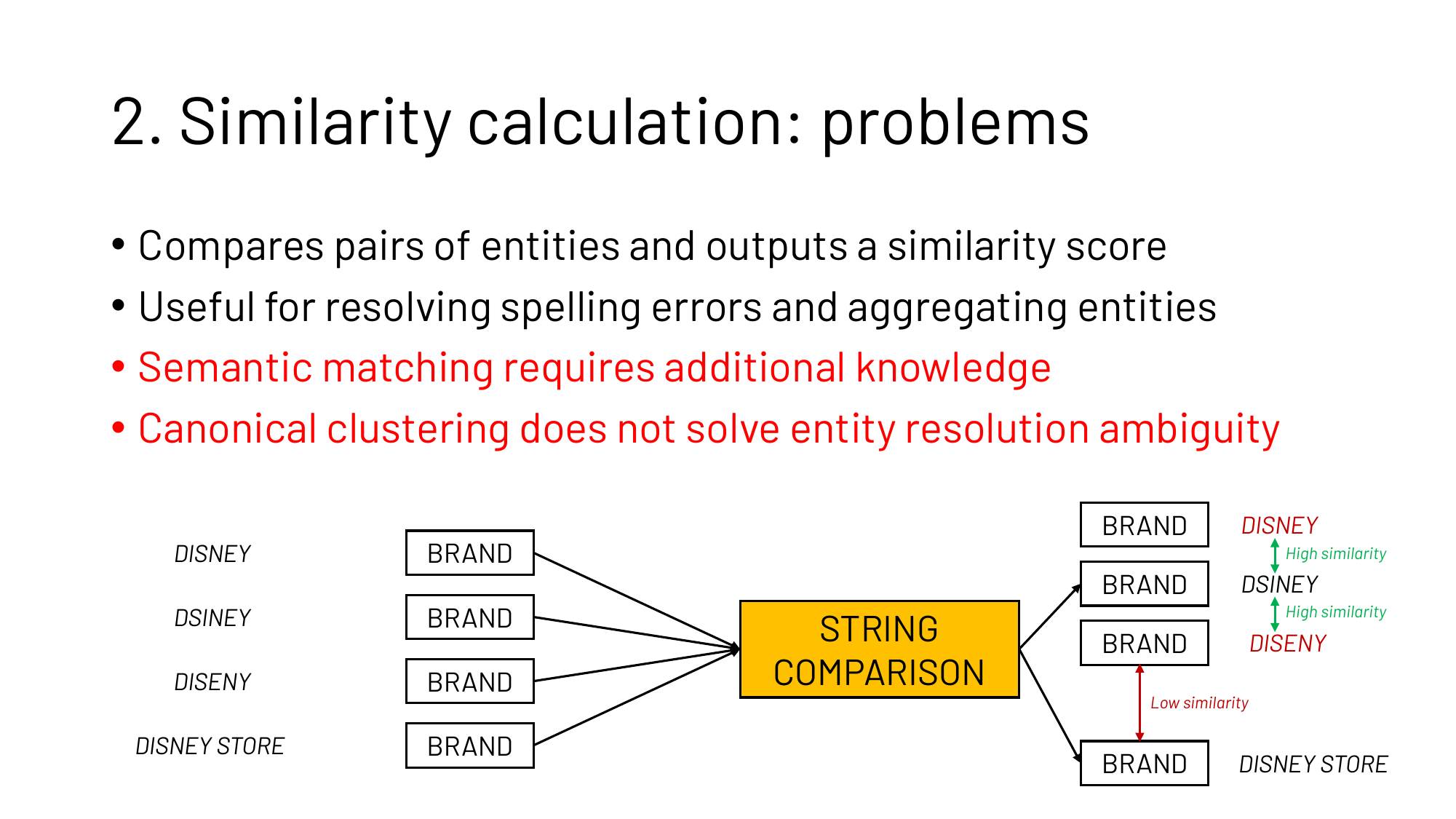

# 2. Similarity calculation: problems
Compares pairs of entities and outputs a similarity score
Useful for resolving spelling errors and aggregating entities
Semantic matching requires additional knowledge
Canonical clustering does not solve entity resolution ambiguity

BRAND
DISNEY
BRAND
DISNEY
BRAND
DSINEY
BRAND
DISENY
BRAND
DISNEY STORE
High similarity
BRAND
DSINEY
High similarity
STRING
COMPARISON
BRAND
DISENY
Low similarity
BRAND
DISNEY STORE